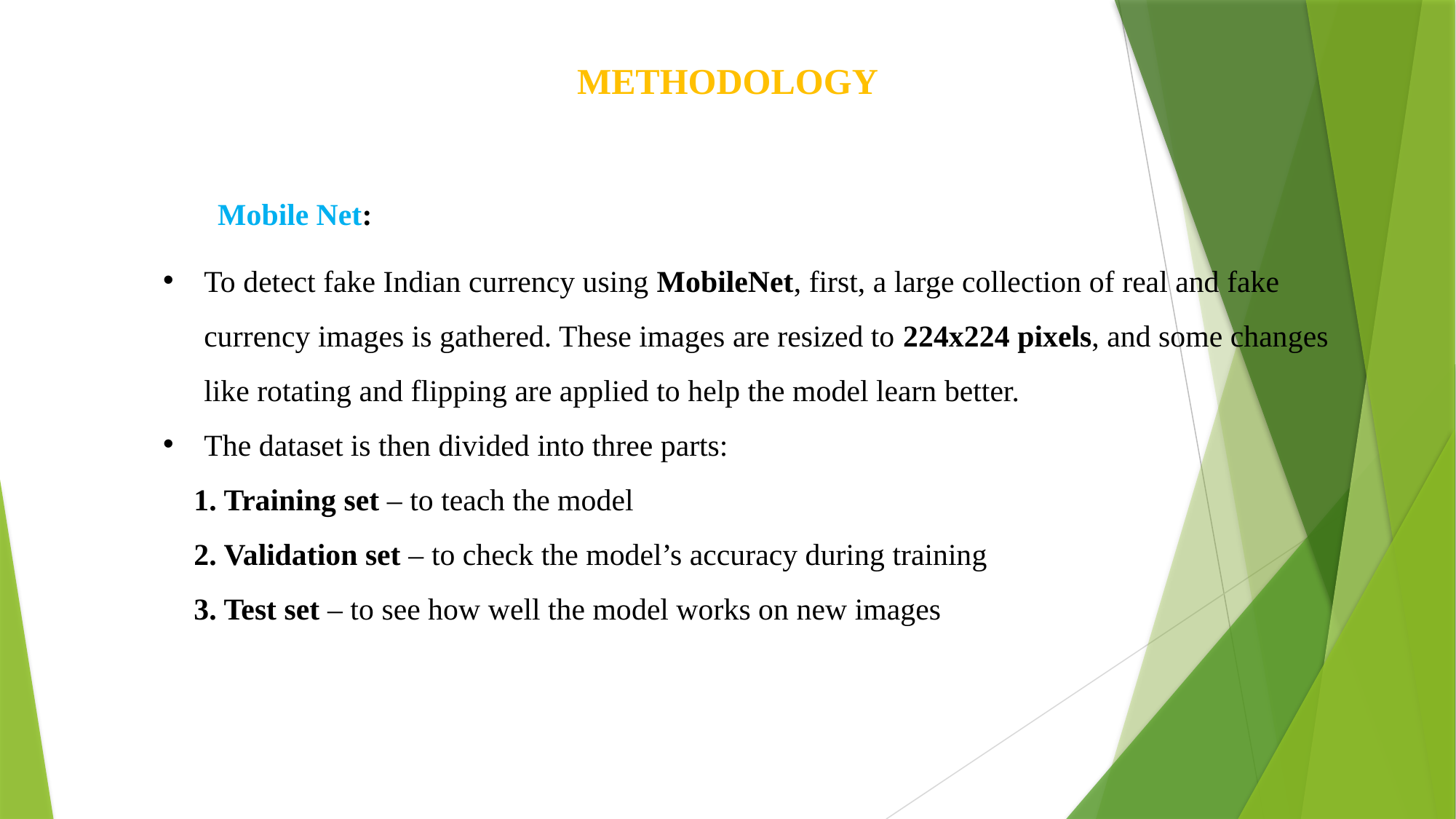

METHODOLOGY
	Mobile Net:
To detect fake Indian currency using MobileNet, first, a large collection of real and fake   currency images is gathered. These images are resized to 224x224 pixels, and some changes like rotating and flipping are applied to help the model learn better.
The dataset is then divided into three parts:
    1. Training set – to teach the model
    2. Validation set – to check the model’s accuracy during training
    3. Test set – to see how well the model works on new images